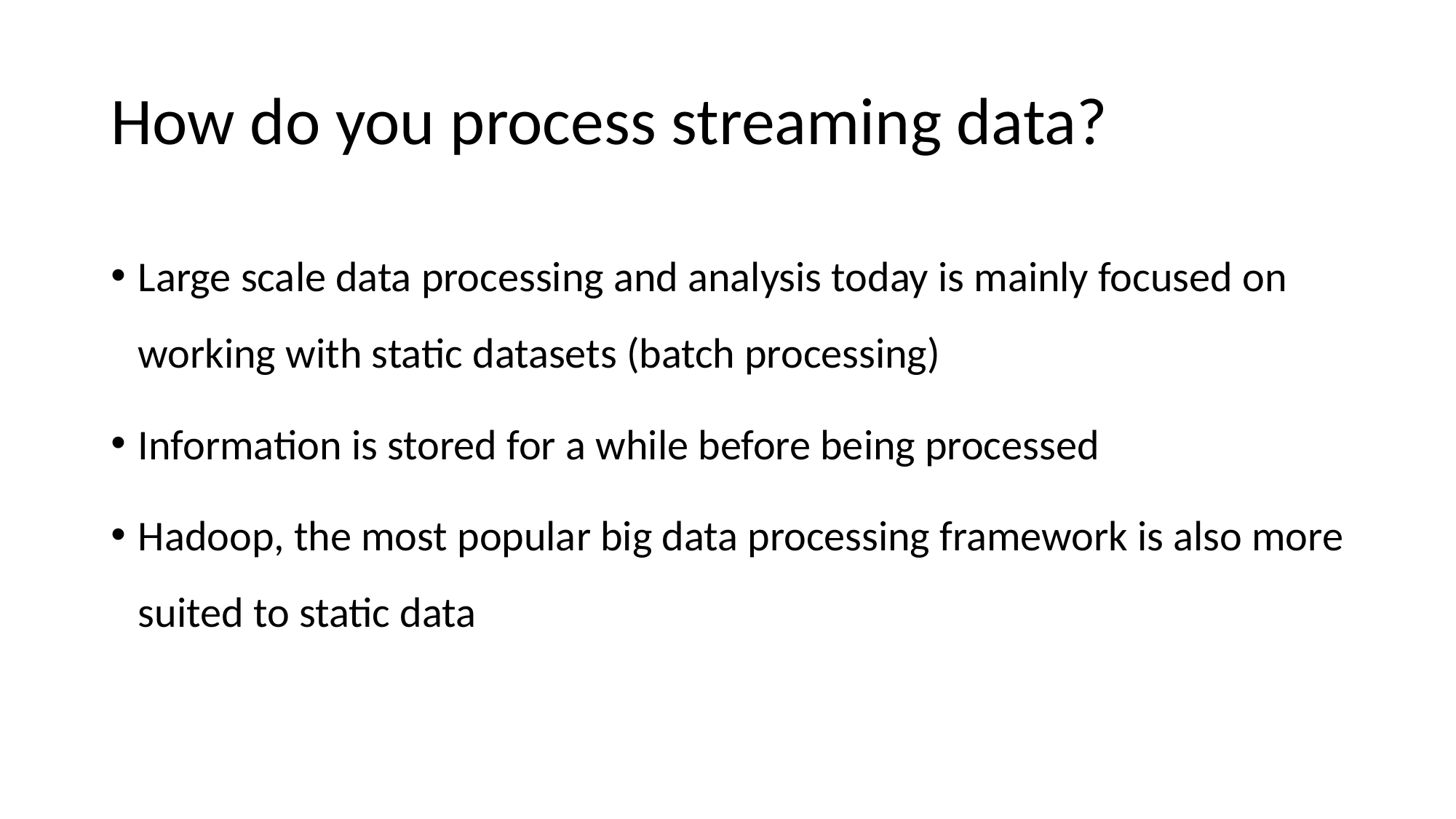

# How do you process streaming data?
Large scale data processing and analysis today is mainly focused on working with static datasets (batch processing)
Information is stored for a while before being processed
Hadoop, the most popular big data processing framework is also more suited to static data